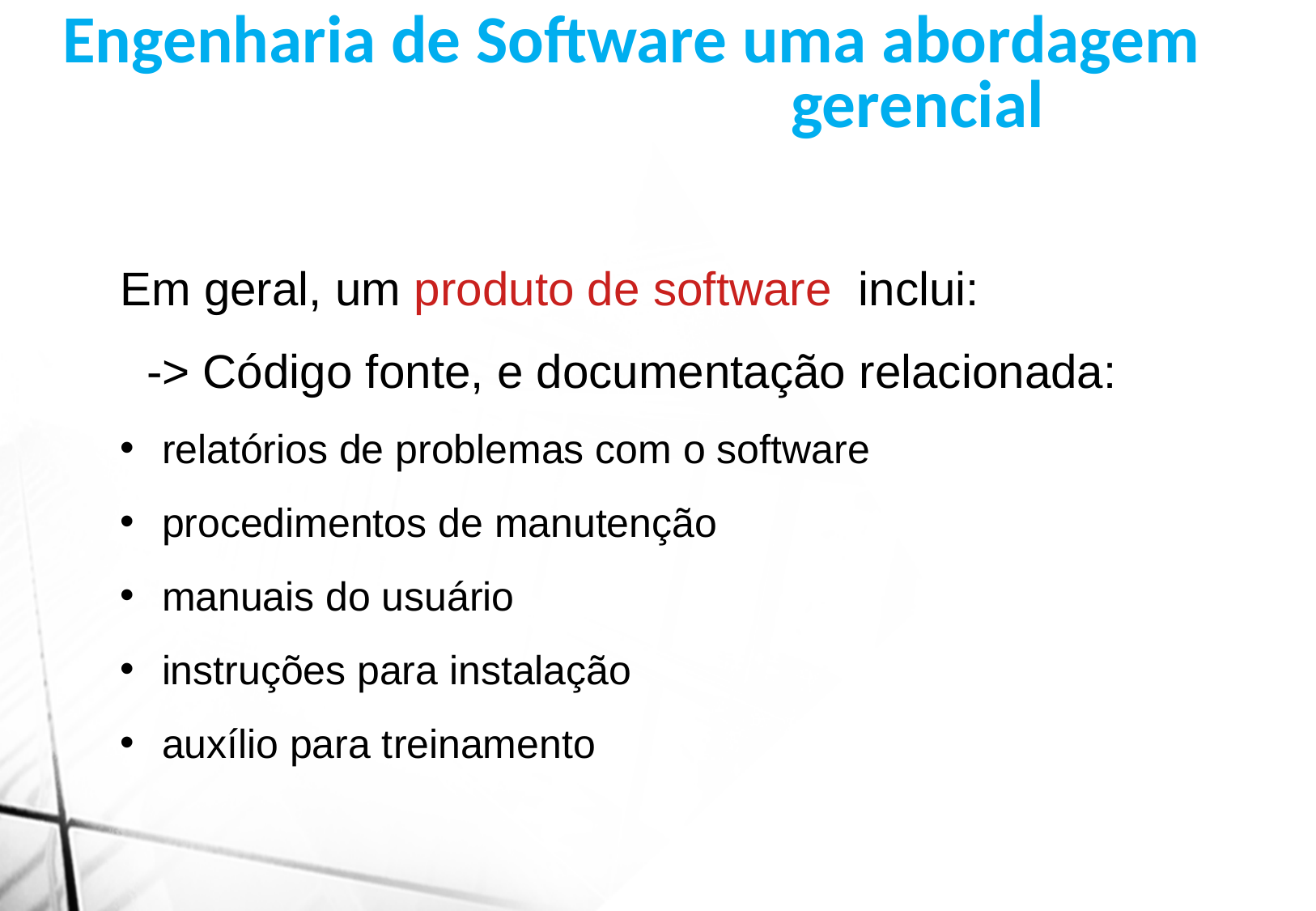

Engenharia de Software uma abordagem     						gerencial
Em geral, um produto de software  inclui:
  -> Código fonte, e documentação relacionada:
 relatórios de problemas com o software
 procedimentos de manutenção
 manuais do usuário
 instruções para instalação
 auxílio para treinamento